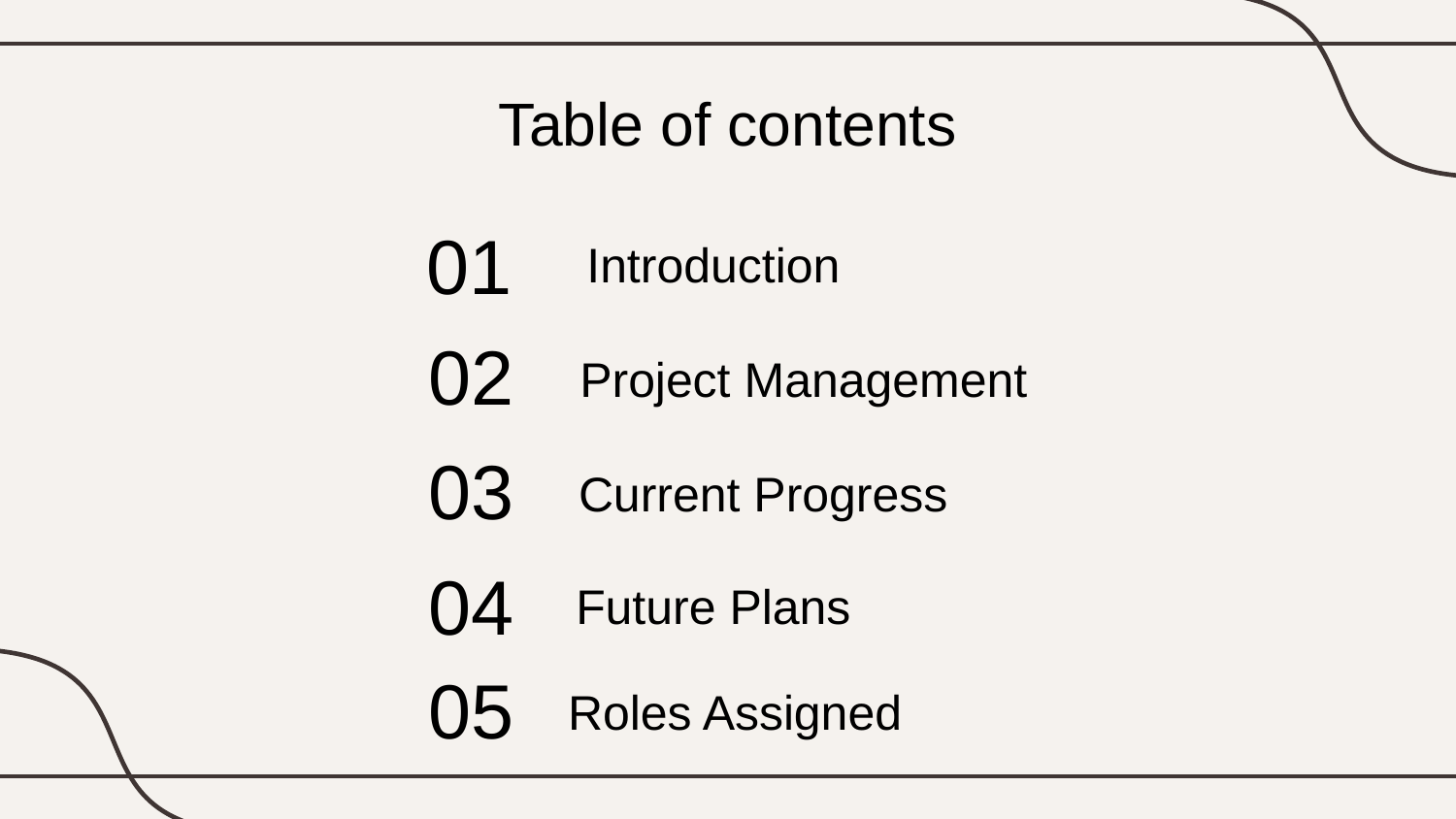

Table of contents
01
# Introduction
02
Project Management
03
Current Progress
04
Future Plans
05
Roles Assigned